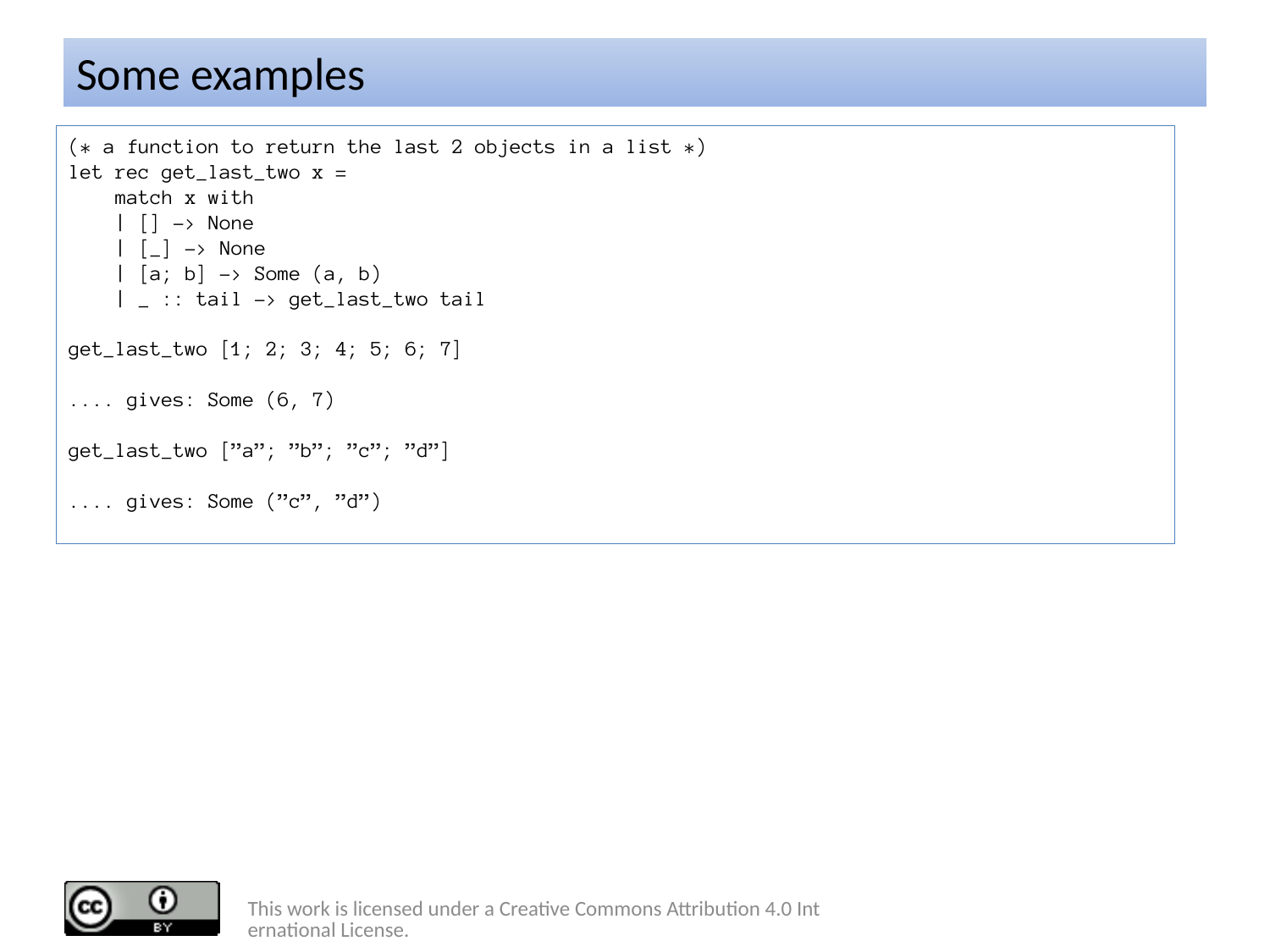

# Some examples
(* a function to return the last 2 objects in a list *)
let rec get_last_two x =
    match x with
    | [] -> None
    | [_] -> None
    | [a; b] -> Some (a, b)
    | _ :: tail -> get_last_two tail

get_last_two [1; 2; 3; 4; 5; 6; 7]

.... gives: Some (6, 7)

get_last_two [”a”; ”b”; ”c”; ”d”]

.... gives: Some (”c”, ”d”)

This work is licensed under a Creative Commons Attribution 4.0 International License.